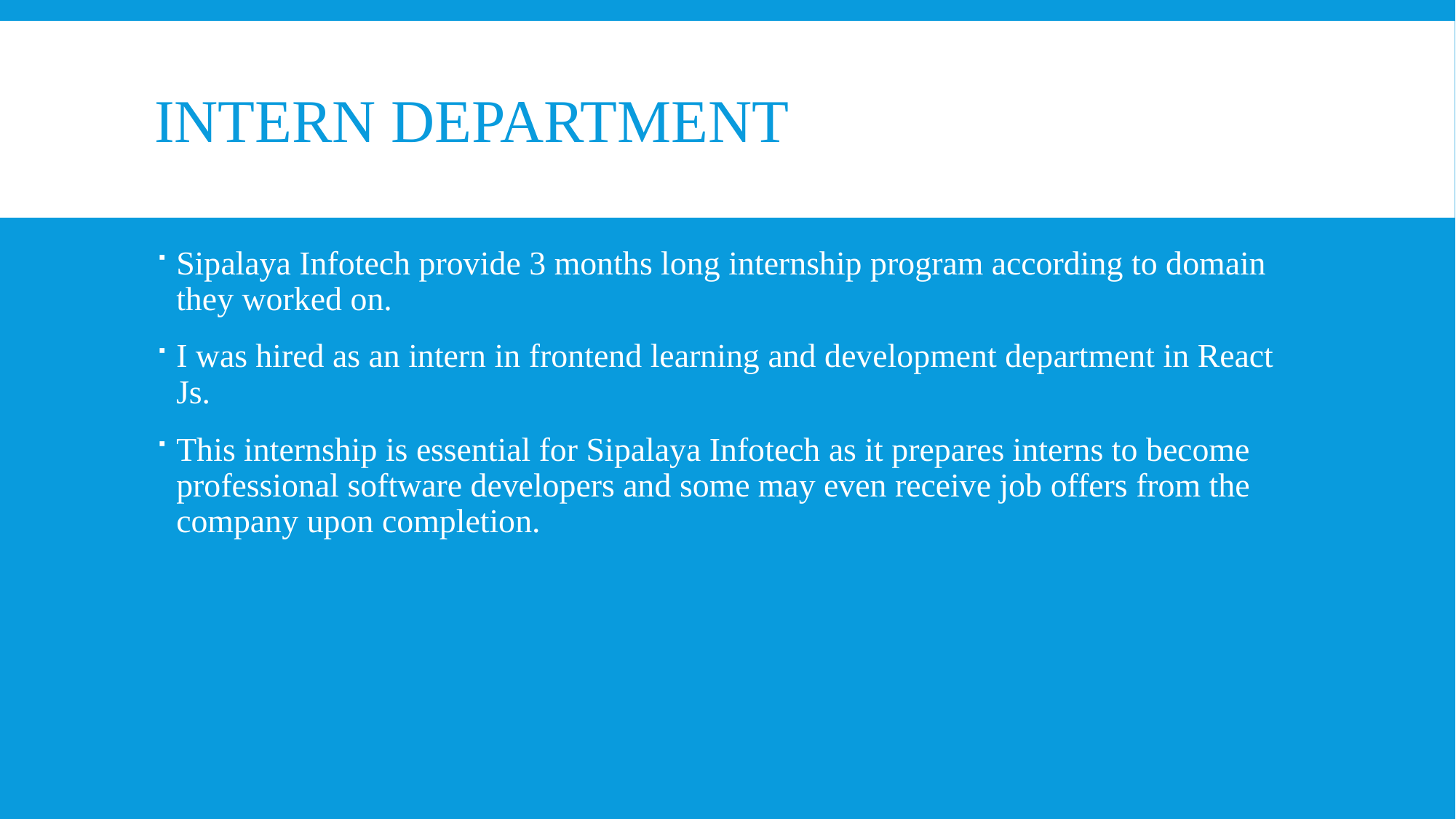

# Intern department
Sipalaya Infotech provide 3 months long internship program according to domain they worked on.
I was hired as an intern in frontend learning and development department in React Js.
This internship is essential for Sipalaya Infotech as it prepares interns to become professional software developers and some may even receive job offers from the company upon completion.